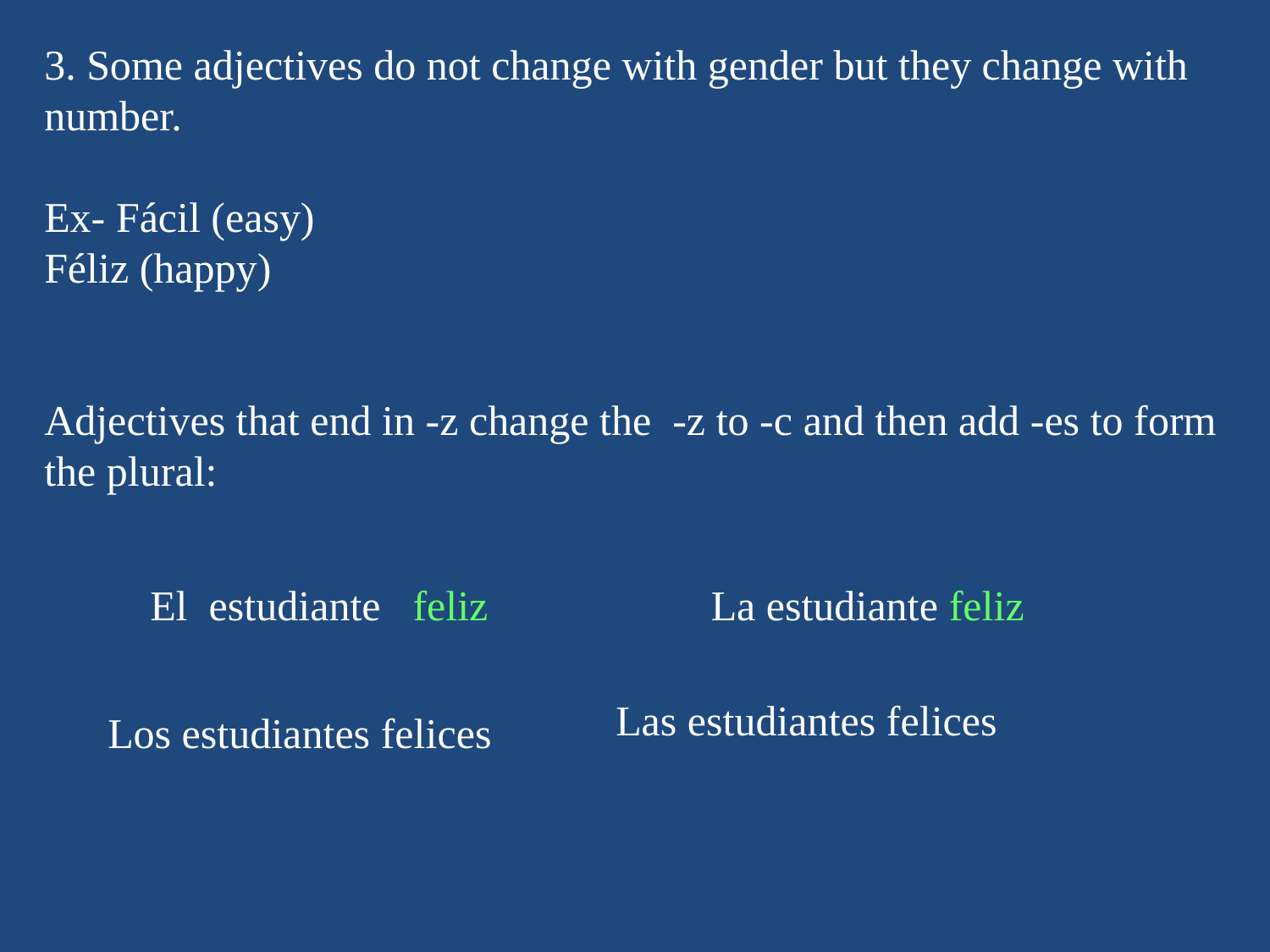

3. Some adjectives do not change with gender but they change with number.

Ex- Fácil (easy)
Féliz (happy)

Adjectives that end in -z change the  -z to -c and then add -es to form the plural:
El  estudiante   feliz
La estudiante feliz
Las estudiantes felices
Los estudiantes felices